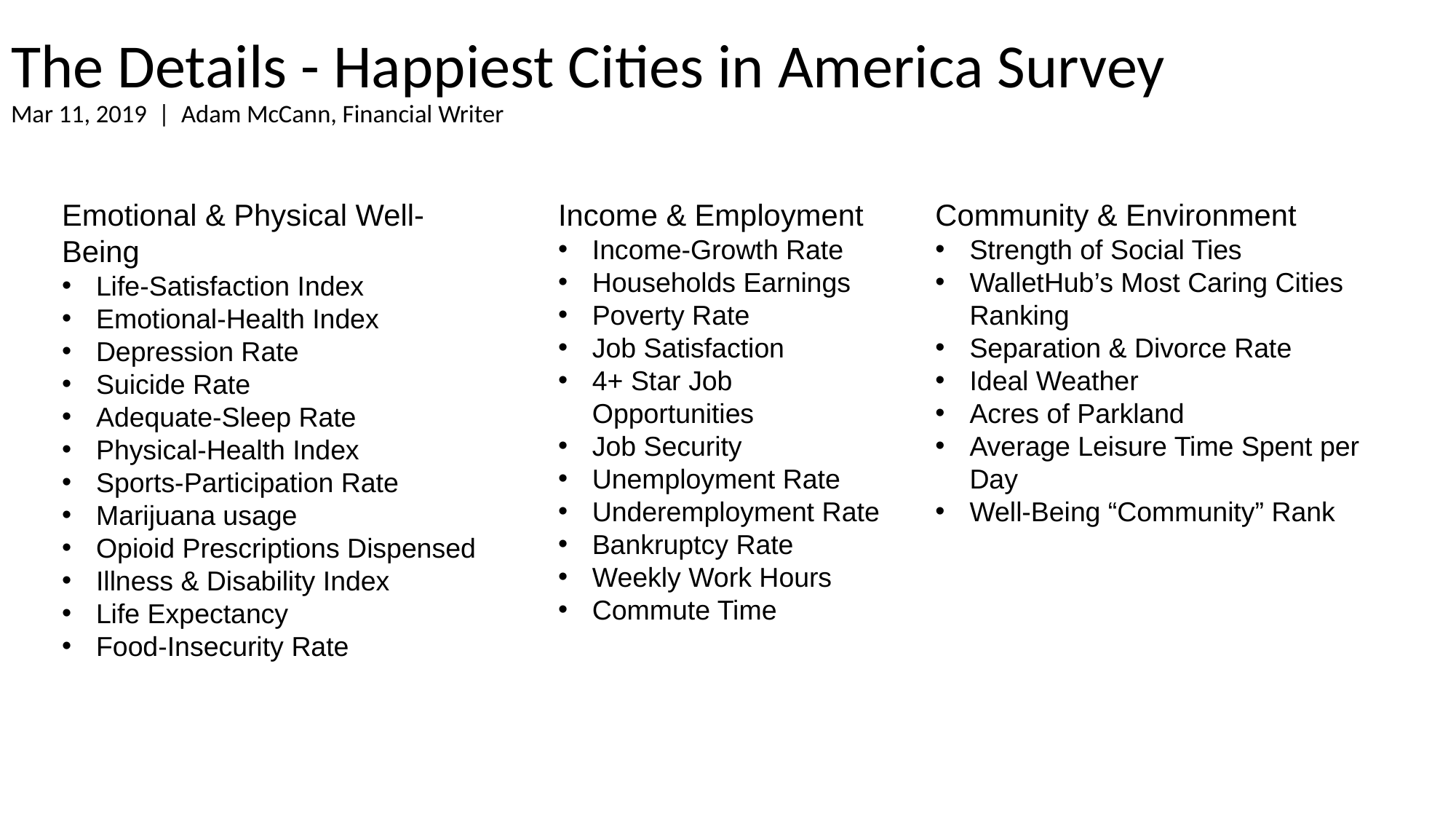

# The Details - Happiest Cities in America Survey Mar 11, 2019  |  Adam McCann, Financial Writer
Emotional & Physical Well-Being
Life-Satisfaction Index
Emotional-Health Index
Depression Rate
Suicide Rate
Adequate-Sleep Rate
Physical-Health Index
Sports-Participation Rate
Marijuana usage
Opioid Prescriptions Dispensed
Illness & Disability Index
Life Expectancy
Food-Insecurity Rate

Income & Employment
Income-Growth Rate
Households Earnings
Poverty Rate
Job Satisfaction
4+ Star Job Opportunities
Job Security
Unemployment Rate
Underemployment Rate
Bankruptcy Rate
Weekly Work Hours
Commute Time

Community & Environment
Strength of Social Ties
WalletHub’s Most Caring Cities Ranking
Separation & Divorce Rate
Ideal Weather
Acres of Parkland
Average Leisure Time Spent per Day
Well-Being “Community” Rank